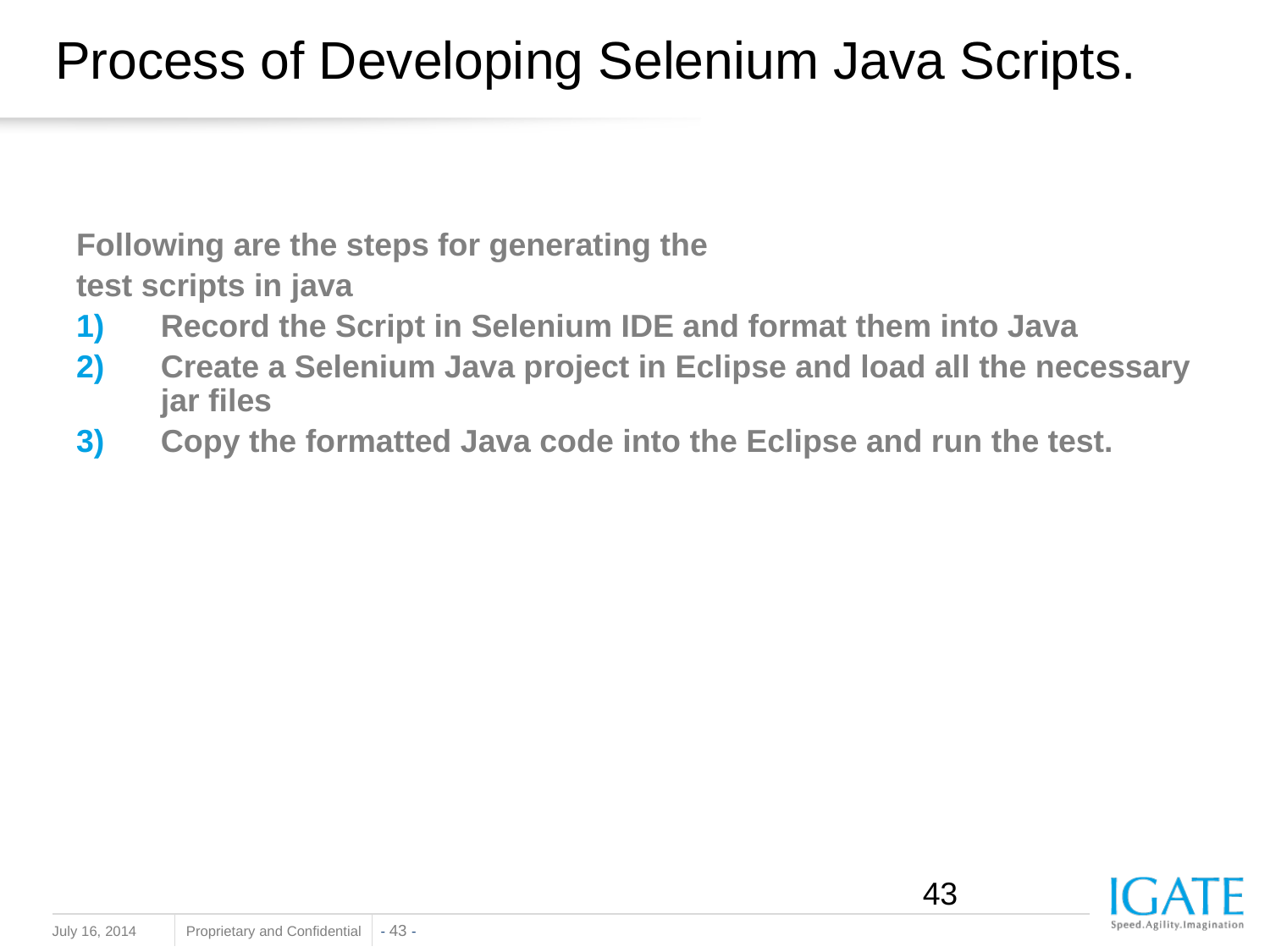

# Process of Developing Selenium Java Scripts.
Following are the steps for generating the
test scripts in java
Record the Script in Selenium IDE and format them into Java
Create a Selenium Java project in Eclipse and load all the necessary jar files
Copy the formatted Java code into the Eclipse and run the test.
43